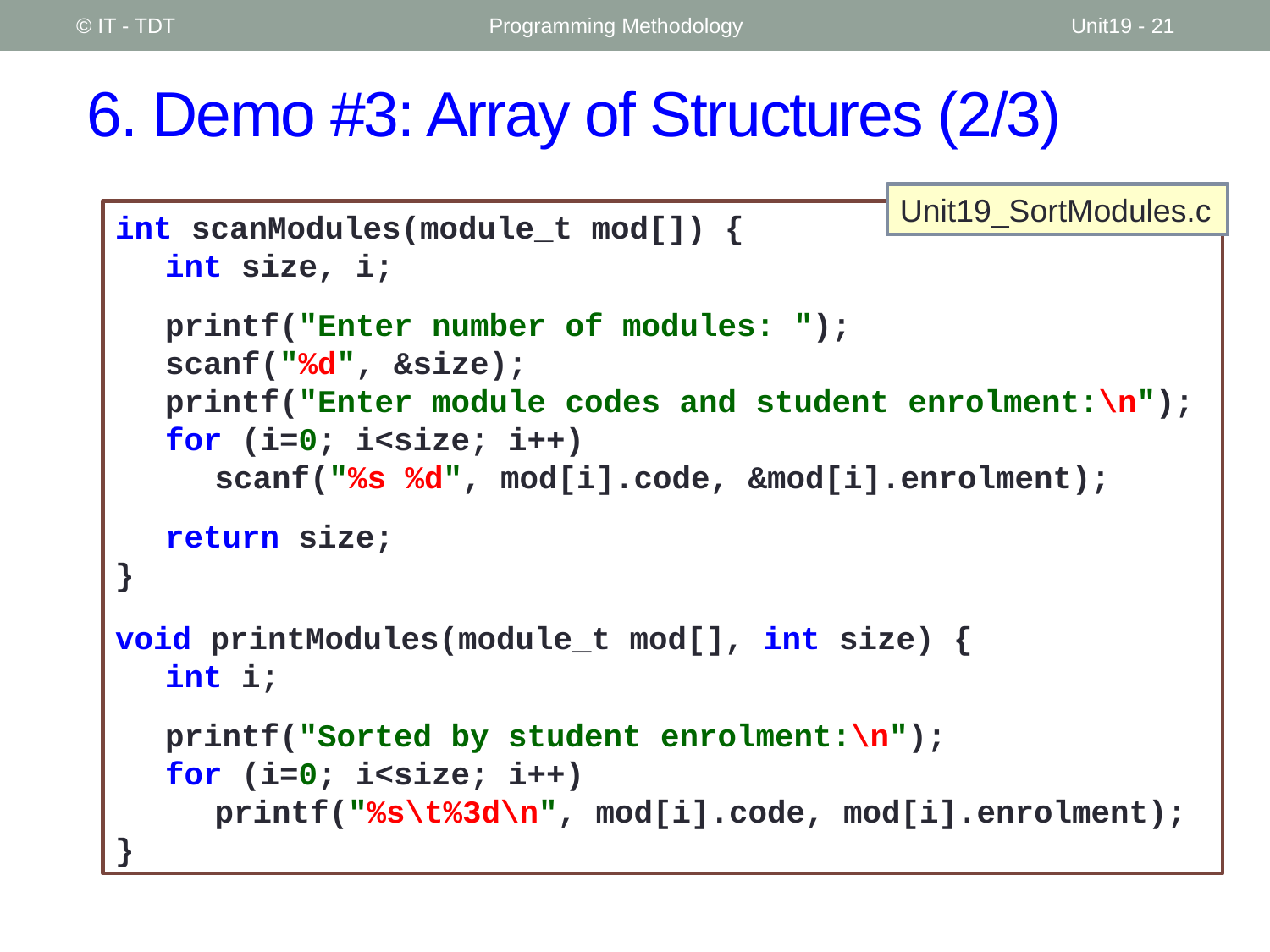

© IT - TDT
Programming Methodology
Unit19 - 21
# 6. Demo #3: Array of Structures (2/3)
Unit19_SortModules.c
int scanModules(module_t mod[]) {
	int size, i;

	printf("Enter number of modules: ");
	scanf("%d", &size);
	printf("Enter module codes and student enrolment:\n");
	for (i=0; i<size; i++)
		scanf("%s %d", mod[i].code, &mod[i].enrolment);

	return size;
}

void printModules(module_t mod[], int size) {
	int i;

	printf("Sorted by student enrolment:\n");
	for (i=0; i<size; i++)
		printf("%s\t%3d\n", mod[i].code, mod[i].enrolment);
}